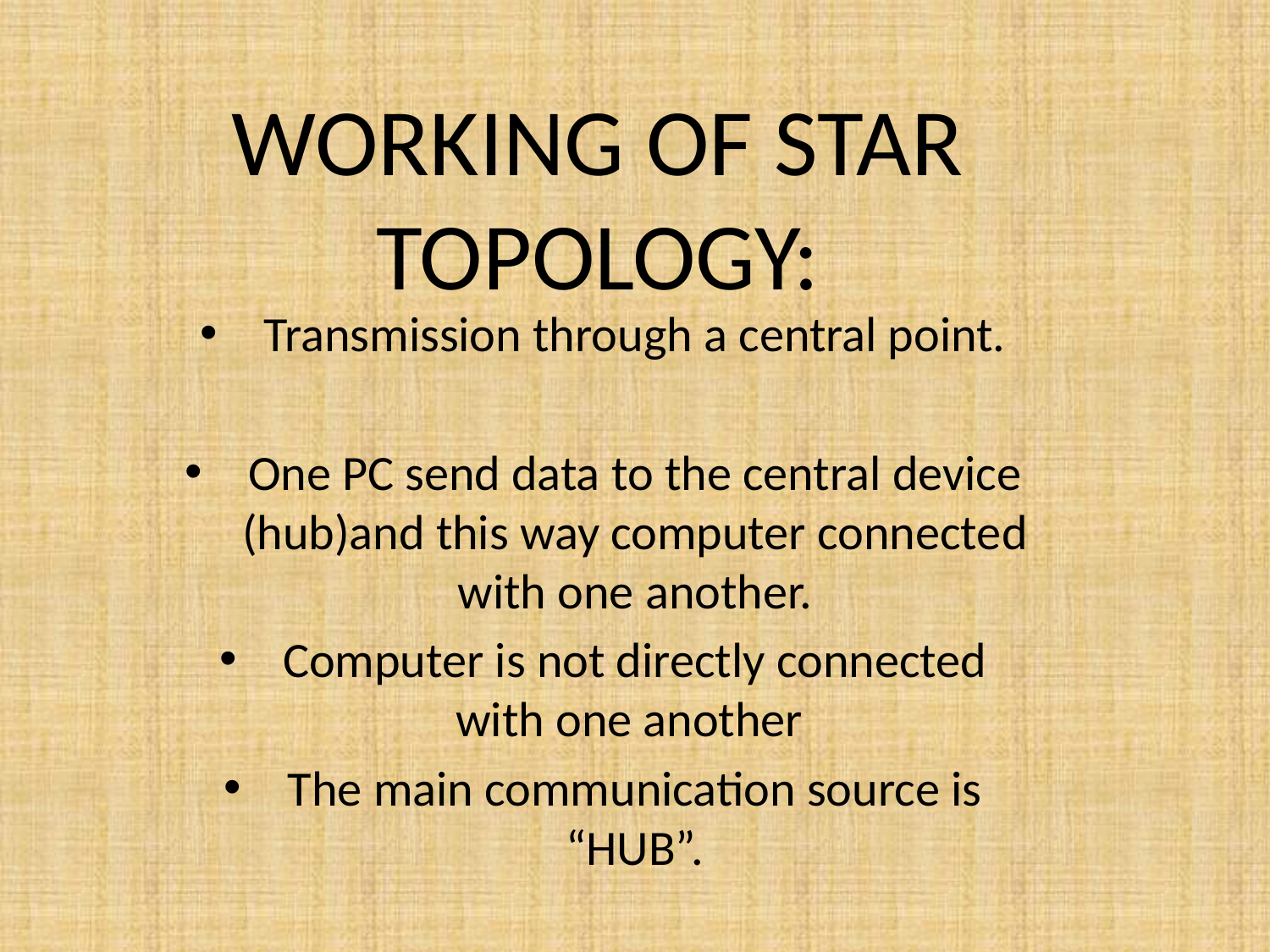

# WORKING OF STAR TOPOLOGY:
Transmission through a central point.

One PC send data to the central device (hub)and this way computer connected with one another.
Computer is not directly connected with one another
The main communication source is “HUB”.